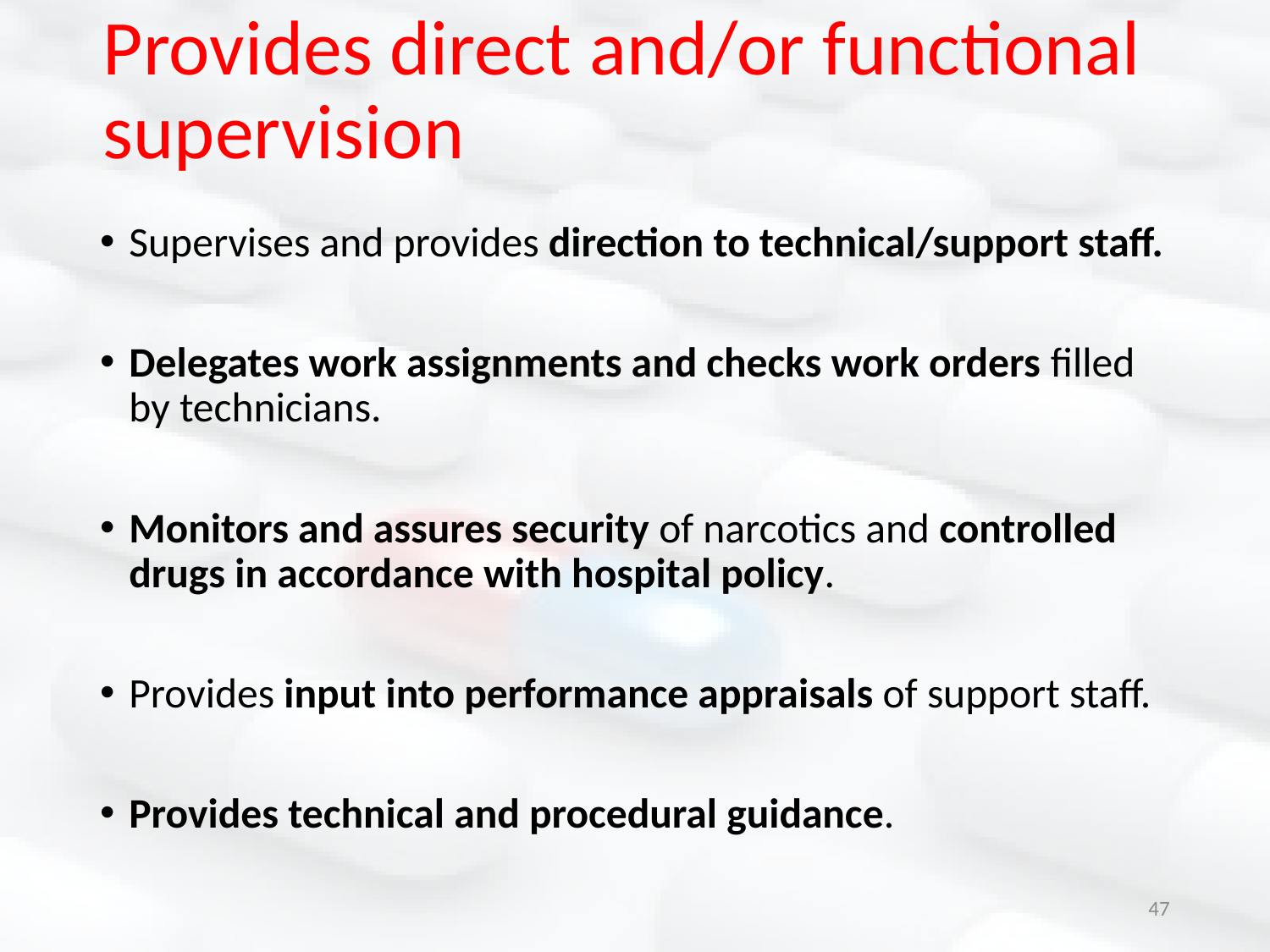

# Provides direct and/or functional supervision
Supervises and provides direction to technical/support staff.

Delegates work assignments and checks work orders filled by technicians.

Monitors and assures security of narcotics and controlled drugs in accordance with hospital policy.

Provides input into performance appraisals of support staff.

Provides technical and procedural guidance.
47